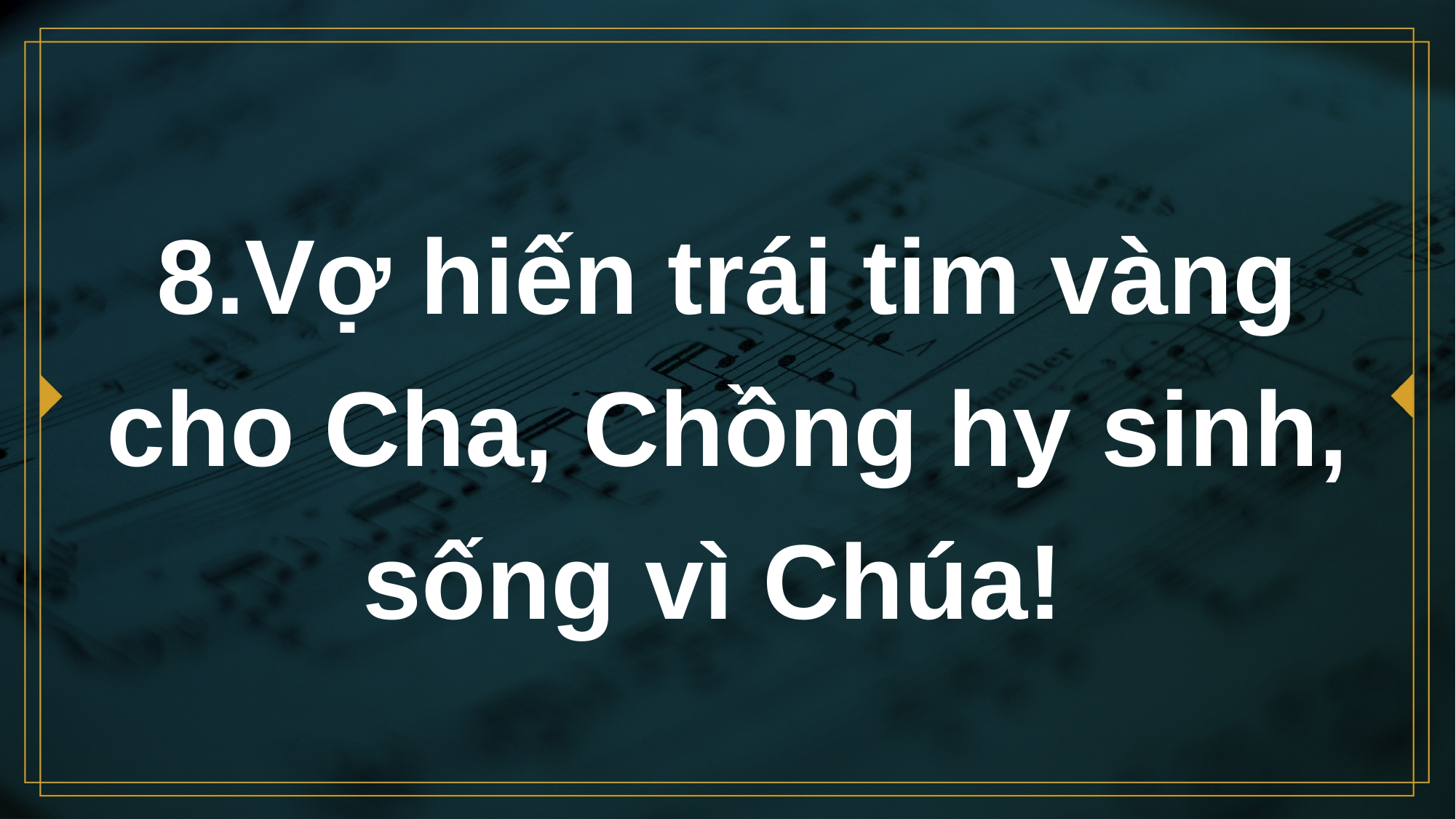

# 8.Vợ hiến trái tim vàng cho Cha, Chồng hy sinh, sống vì Chúa!